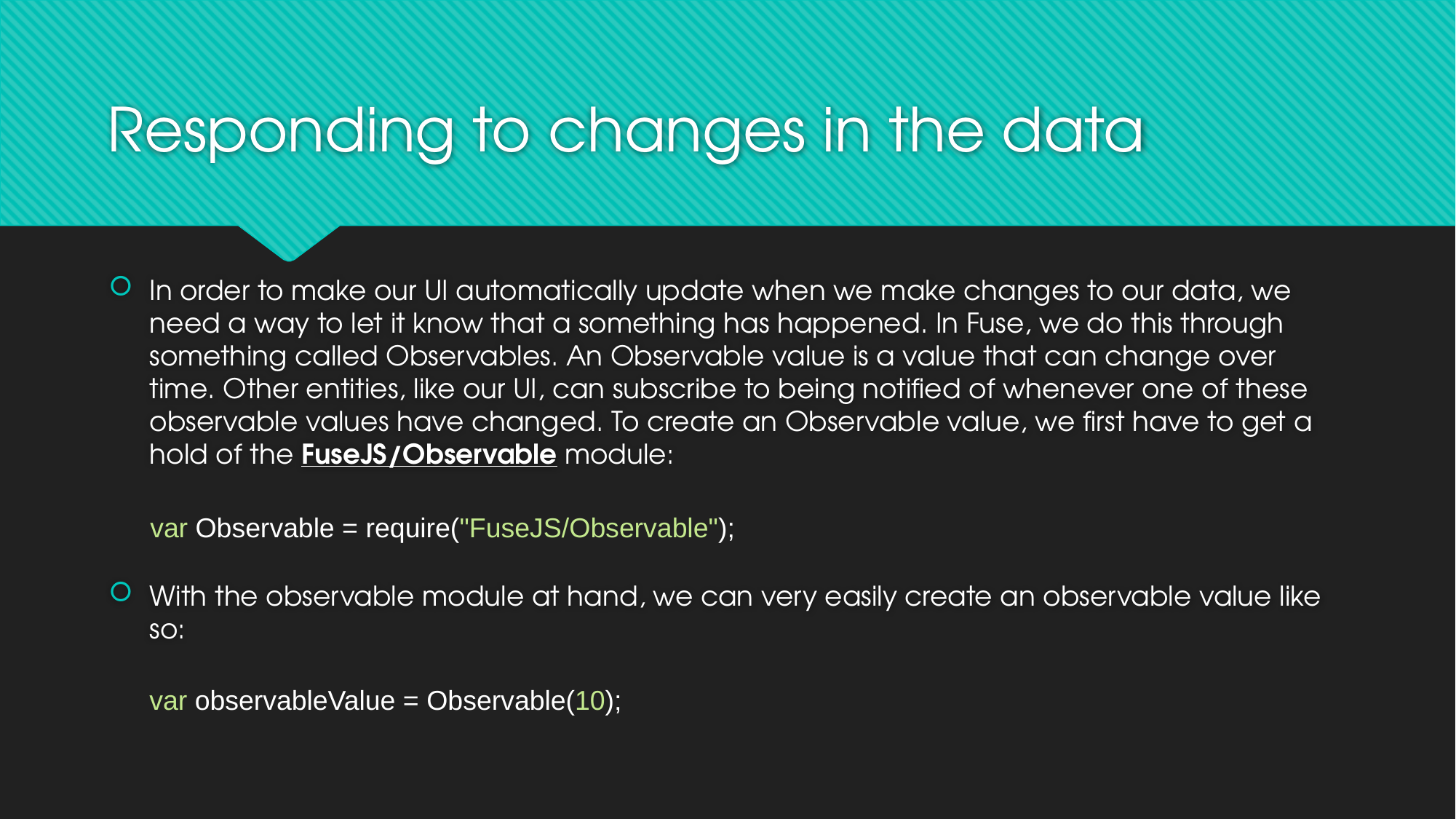

# Responding to changes in the data
In order to make our UI automatically update when we make changes to our data, we need a way to let it know that a something has happened. In Fuse, we do this through something called Observables. An Observable value is a value that can change over time. Other entities, like our UI, can subscribe to being notified of whenever one of these observable values have changed. To create an Observable value, we first have to get a hold of the FuseJS/Observable module:

With the observable module at hand, we can very easily create an observable value like so:

var Observable = require("FuseJS/Observable");
var observableValue = Observable(10);